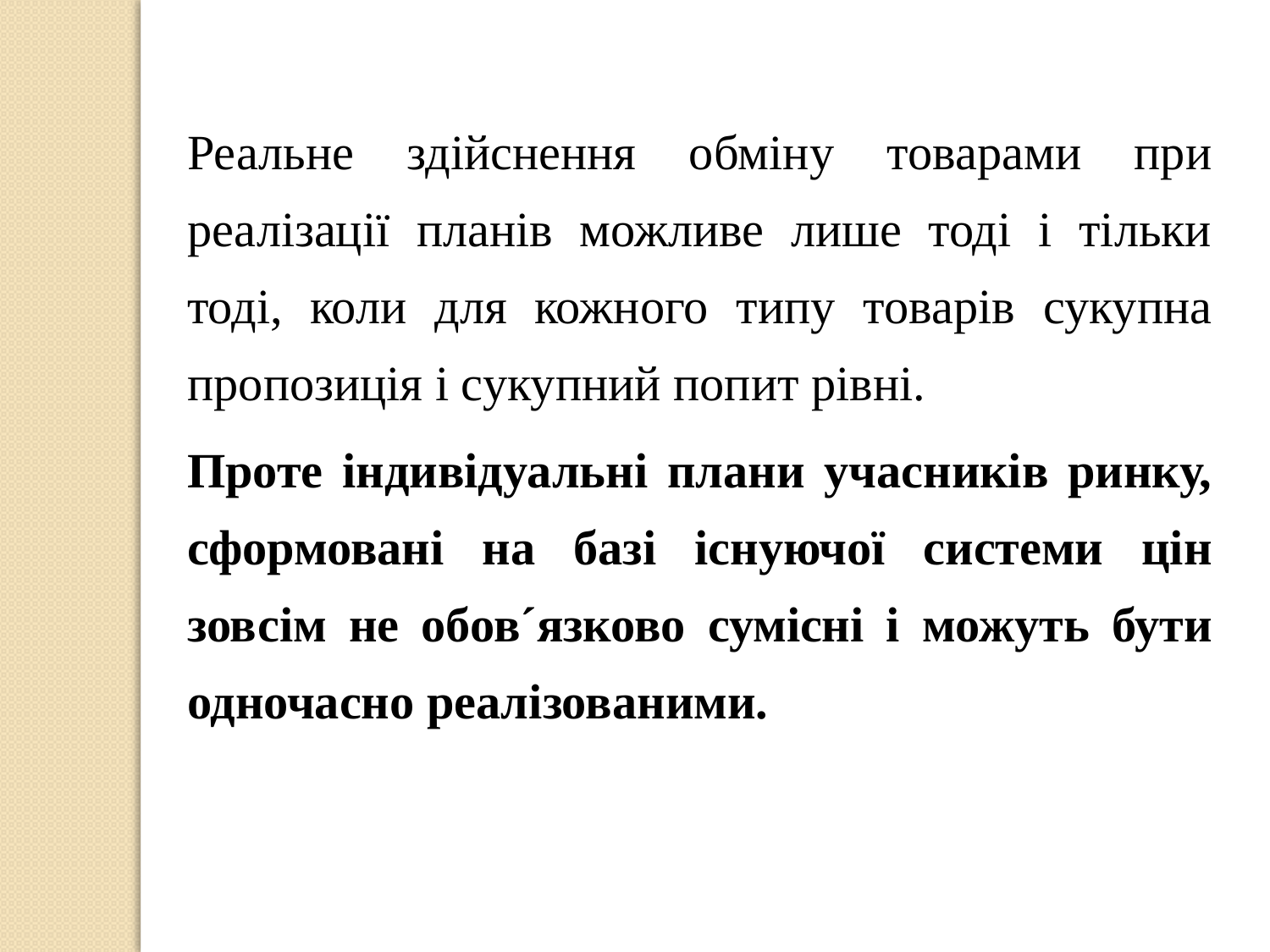

Реальне здійснення обміну товарами при реалізації планів можливе лише тоді і тільки тоді, коли для кожного типу товарів сукупна пропозиція і сукупний попит рівні.
Проте індивідуальні плани учасників ринку, сформовані на базі існуючої системи цін зовсім не обов´язково сумісні і можуть бути одночасно реалізованими.